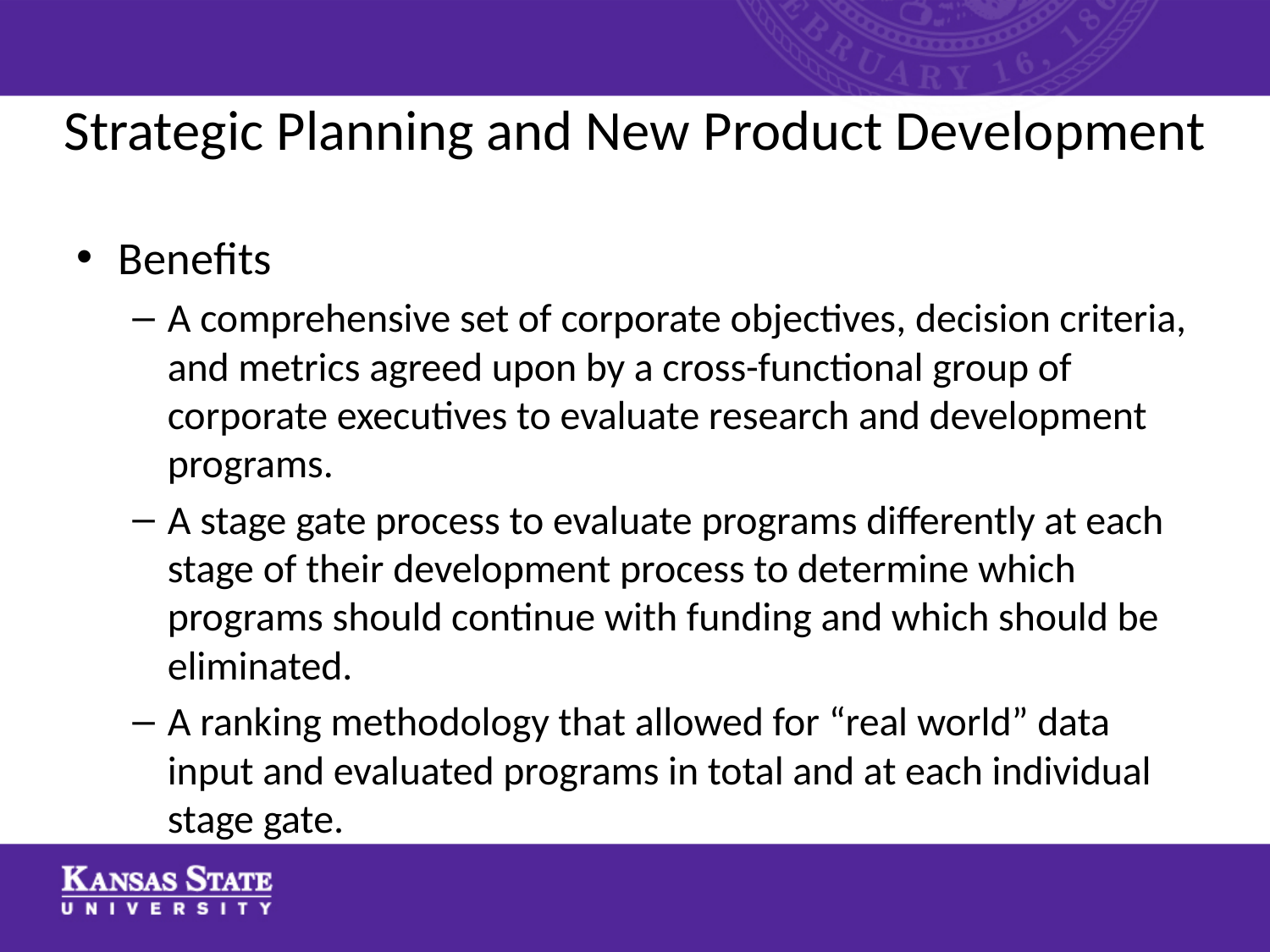

Strategic Planning and New Product Development
Benefits
A comprehensive set of corporate objectives, decision criteria, and metrics agreed upon by a cross-functional group of corporate executives to evaluate research and development programs.
A stage gate process to evaluate programs differently at each stage of their development process to determine which programs should continue with funding and which should be eliminated.
A ranking methodology that allowed for “real world” data input and evaluated programs in total and at each individual stage gate.